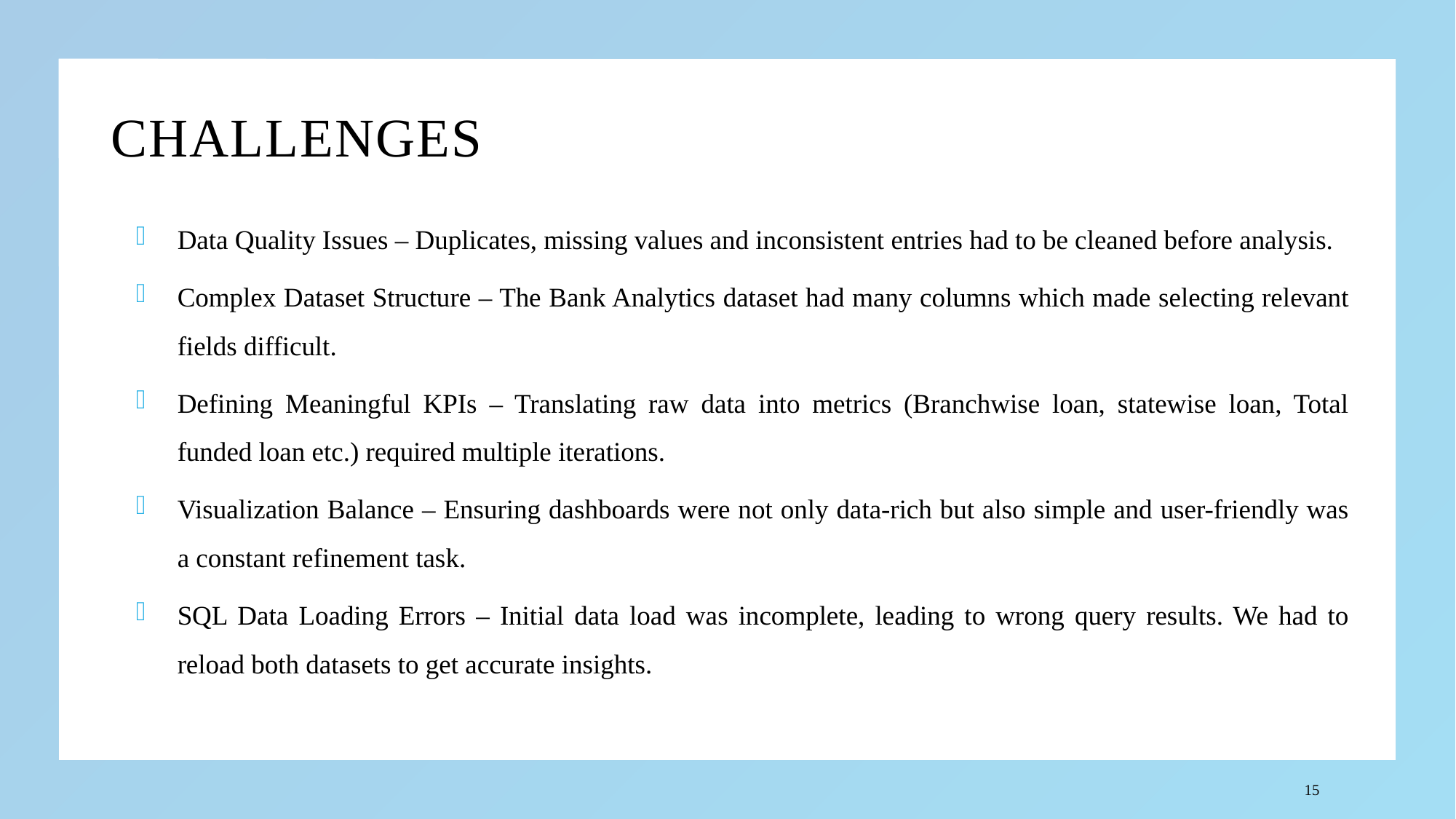

# Challenges
Data Quality Issues – Duplicates, missing values and inconsistent entries had to be cleaned before analysis.
Complex Dataset Structure – The Bank Analytics dataset had many columns which made selecting relevant fields difficult.
Defining Meaningful KPIs – Translating raw data into metrics (Branchwise loan, statewise loan, Total funded loan etc.) required multiple iterations.
Visualization Balance – Ensuring dashboards were not only data-rich but also simple and user-friendly was a constant refinement task.
SQL Data Loading Errors – Initial data load was incomplete, leading to wrong query results. We had to reload both datasets to get accurate insights.
15